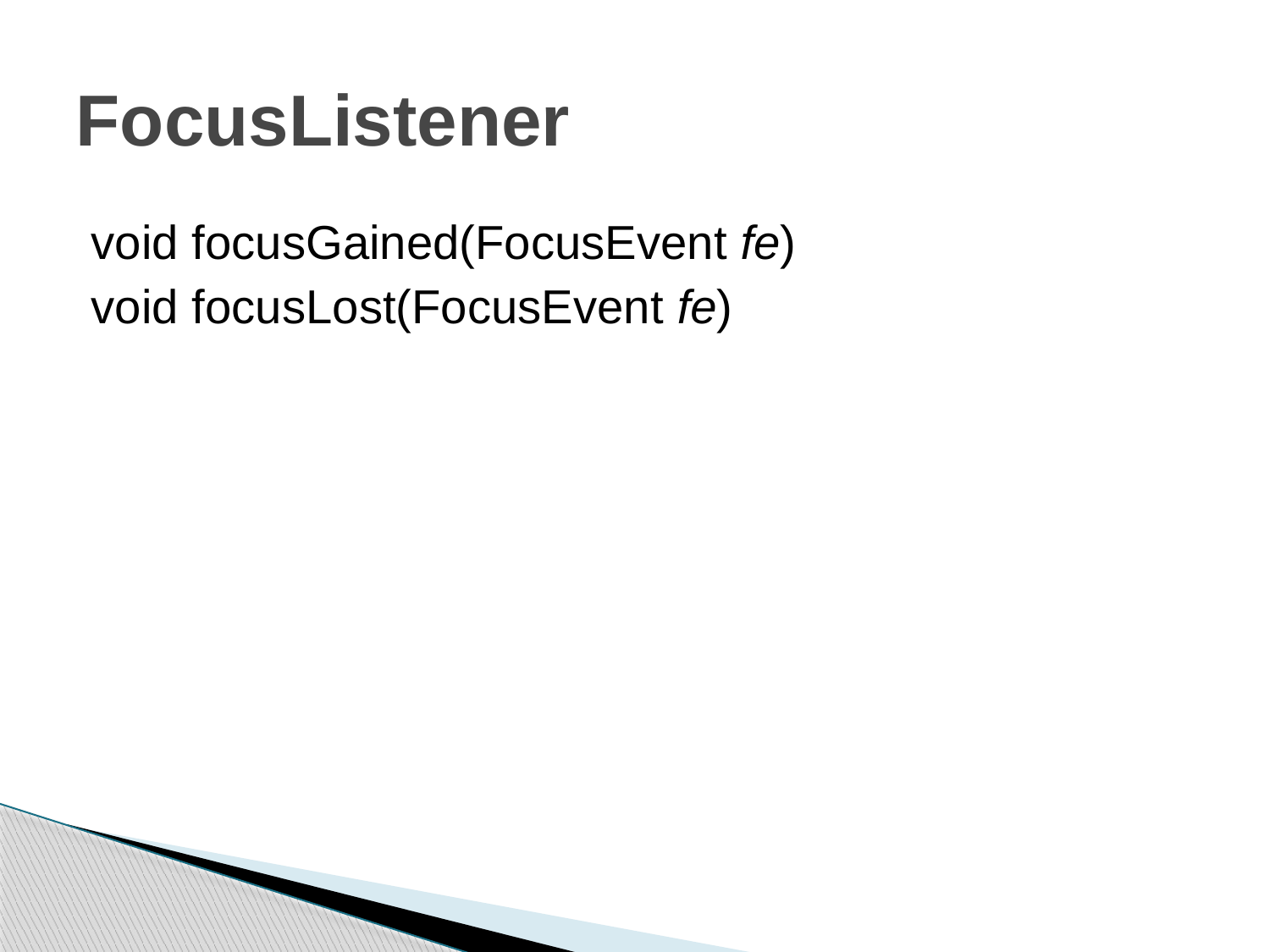

# FocusListener
void focusGained(FocusEvent fe)
void focusLost(FocusEvent fe)